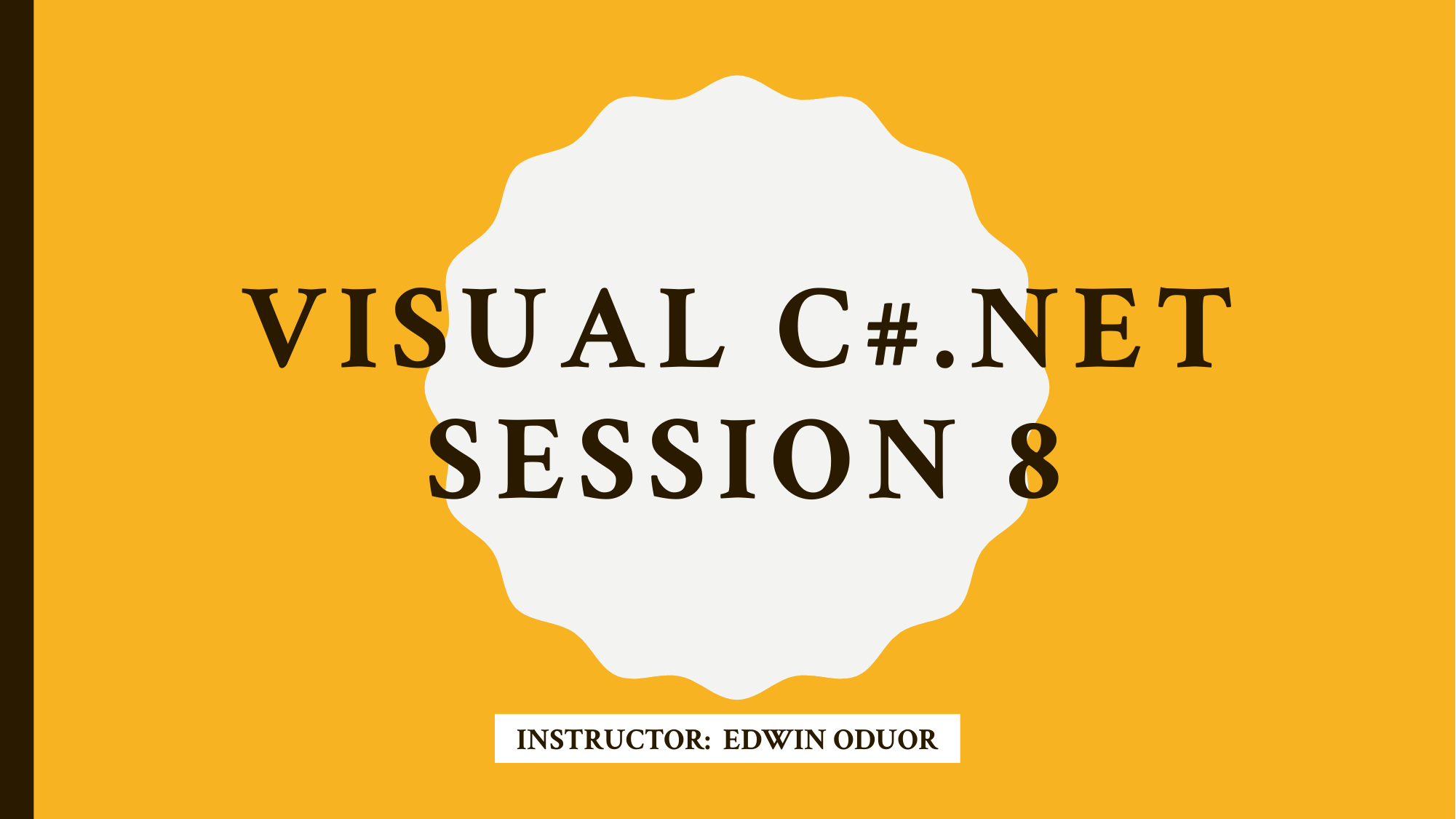

# VISUAL C#.NET session 8
Instructor:  Edwin oduor